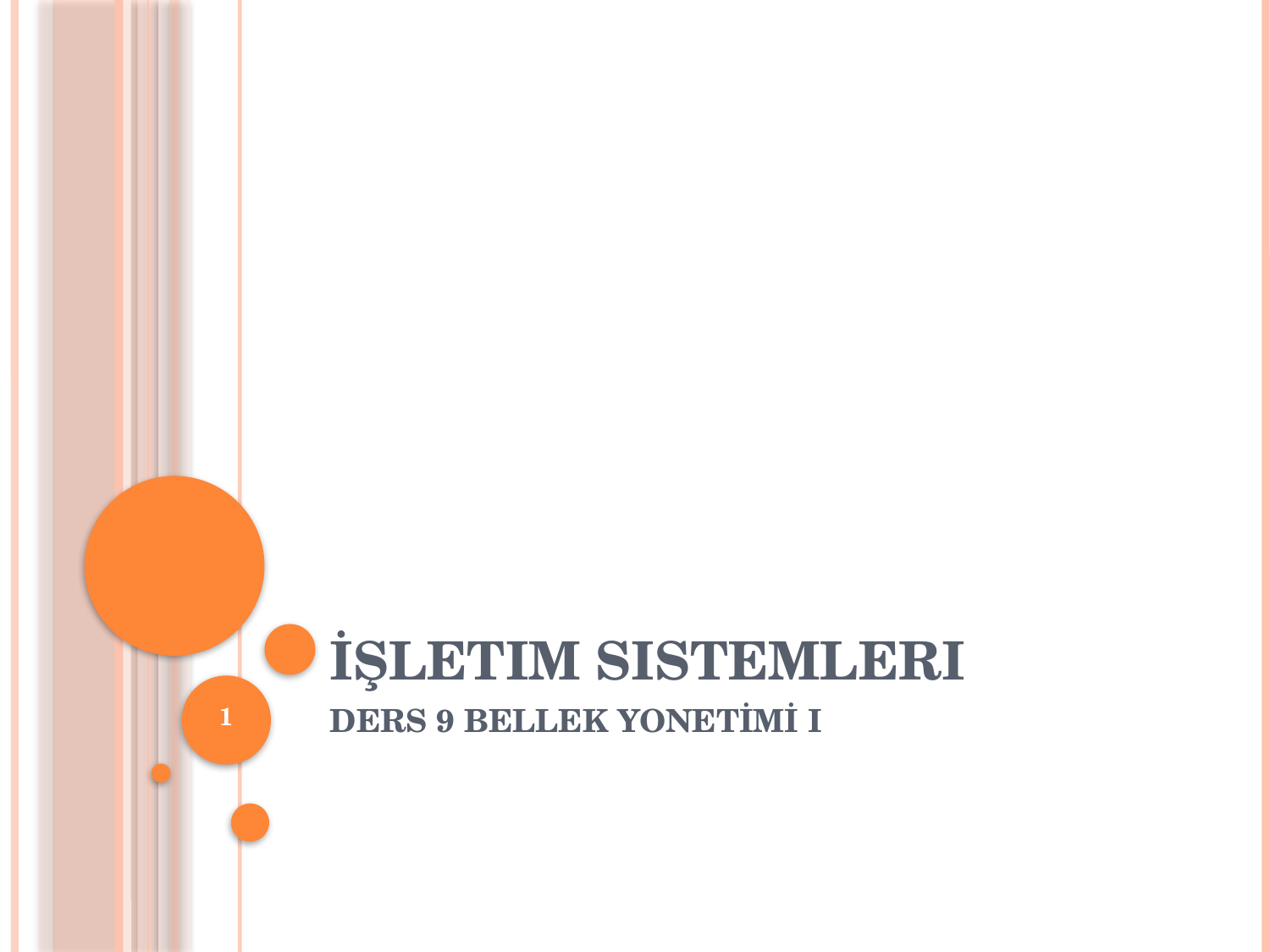

# İşletim Sistemleri
1
DERS 9 BELLEK YONETİMİ I